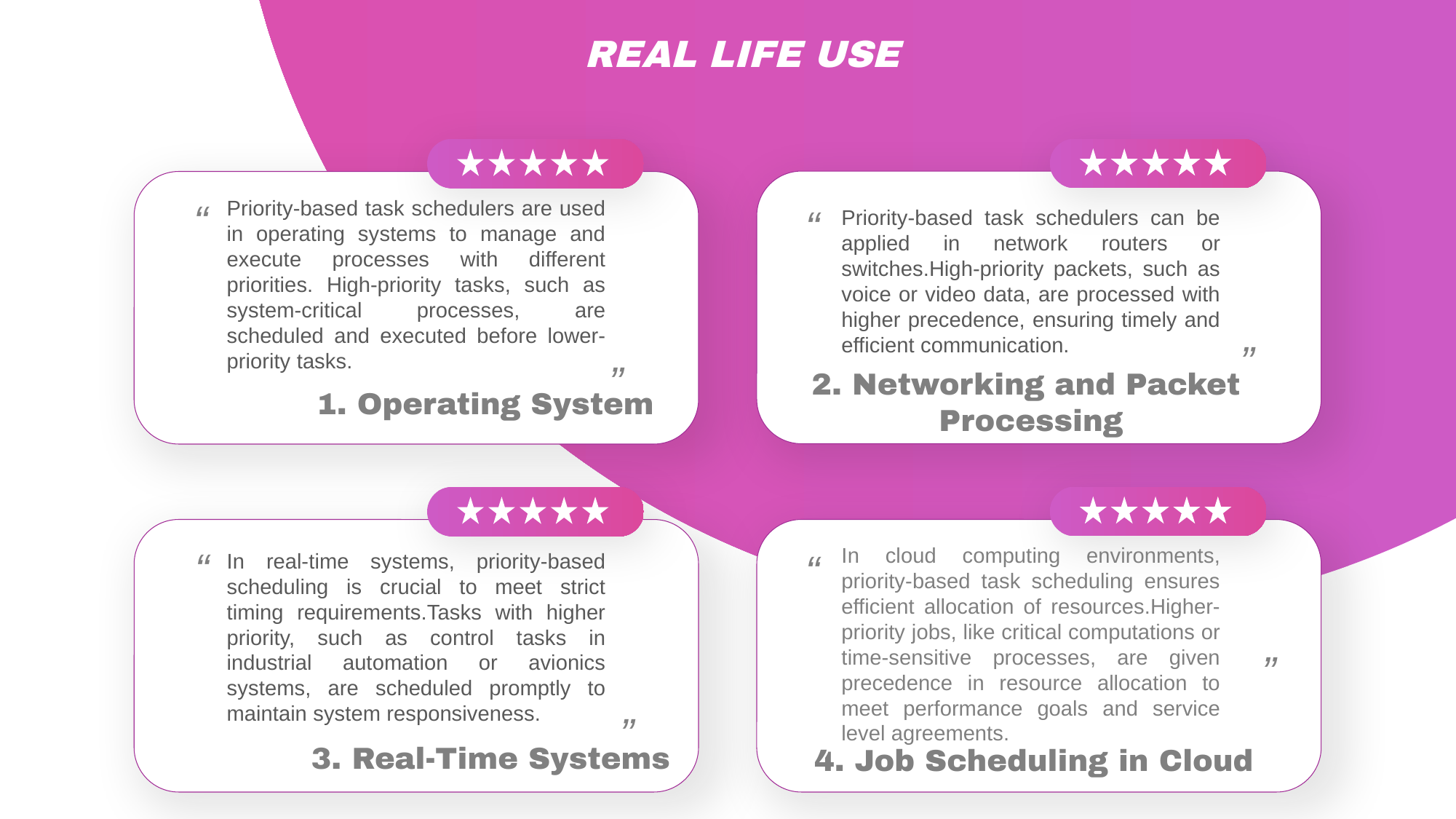

REAL LIFE USE

“
Priority-based task schedulers are used in operating systems to manage and execute processes with different priorities. High-priority tasks, such as system-critical processes, are scheduled and executed before lower-priority tasks.
“
Priority-based task schedulers can be applied in network routers or switches.High-priority packets, such as voice or video data, are processed with higher precedence, ensuring timely and efficient communication.
”
”
2. Networking and Packet
 Processing
1. Operating System

“
In cloud computing environments, priority-based task scheduling ensures efficient allocation of resources.Higher-priority jobs, like critical computations or time-sensitive processes, are given precedence in resource allocation to meet performance goals and service level agreements.
“
In real-time systems, priority-based scheduling is crucial to meet strict timing requirements.Tasks with higher priority, such as control tasks in industrial automation or avionics systems, are scheduled promptly to maintain system responsiveness.
”
”
3. Real-Time Systems
4. Job Scheduling in Cloud